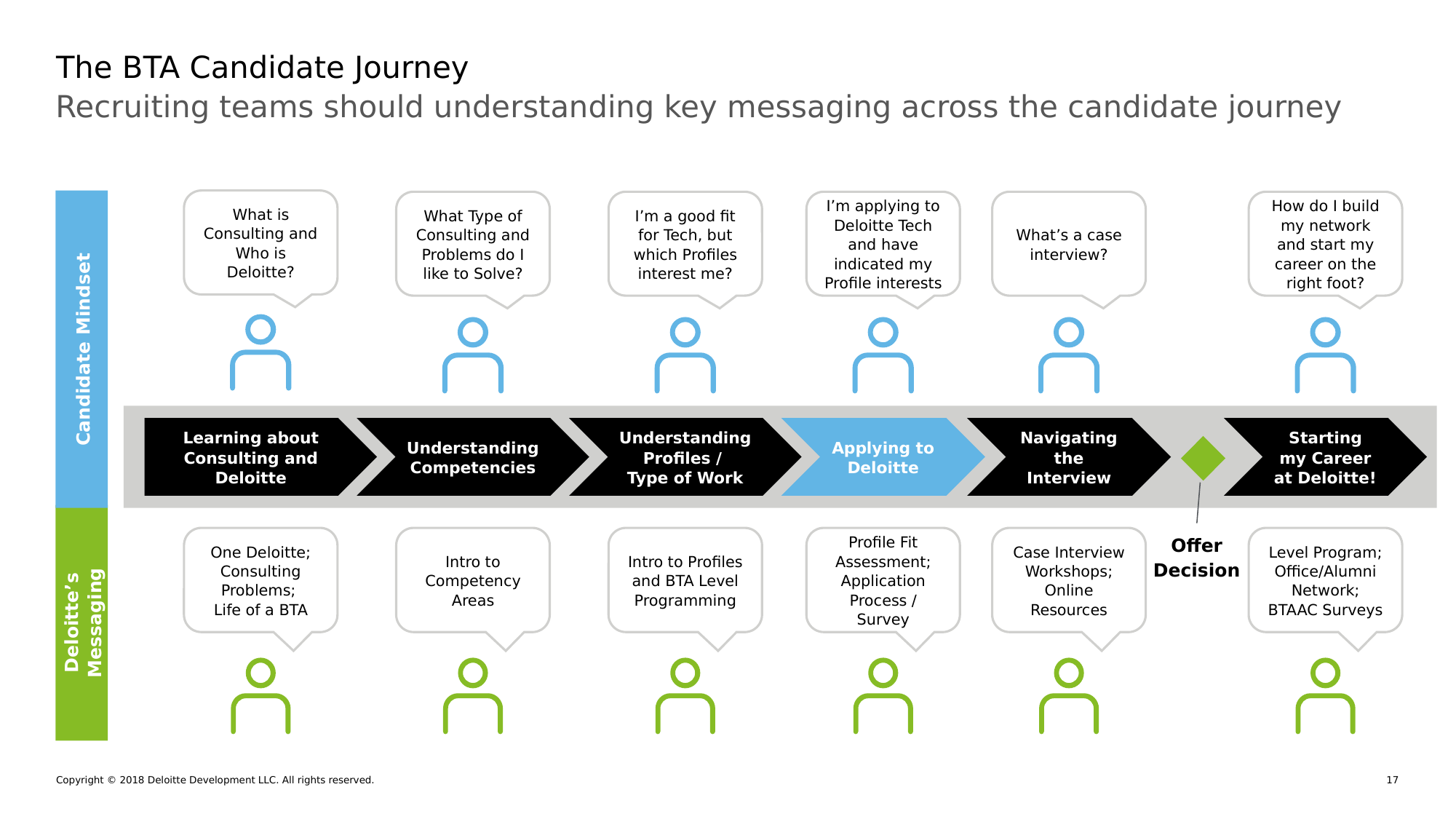

# The BTA Candidate Journey
Recruiting teams should understanding key messaging across the candidate journey
What is Consulting and Who is Deloitte?
What Type of Consulting and Problems do I like to Solve?
I’m a good fit for Tech, but which Profiles interest me?
I’m applying to Deloitte Tech and have indicated my Profile interests
What’s a case interview?
How do I build my network and start my career on the right foot?

Candidate Mindset

Learning about Consulting and Deloitte
Understanding Competencies
Understanding Profiles /
Type of Work
Applying to Deloitte
Navigating the Interview
Starting my Career at Deloitte!

One Deloitte; Consulting Problems;
Life of a BTA
Intro to Competency Areas
Intro to Profiles and BTA Level Programming
Profile Fit Assessment; Application Process / Survey
Case Interview Workshops; Online Resources
Level Program; Office/Alumni Network; BTAAC Surveys
Offer
Decision
Deloitte’s Messaging